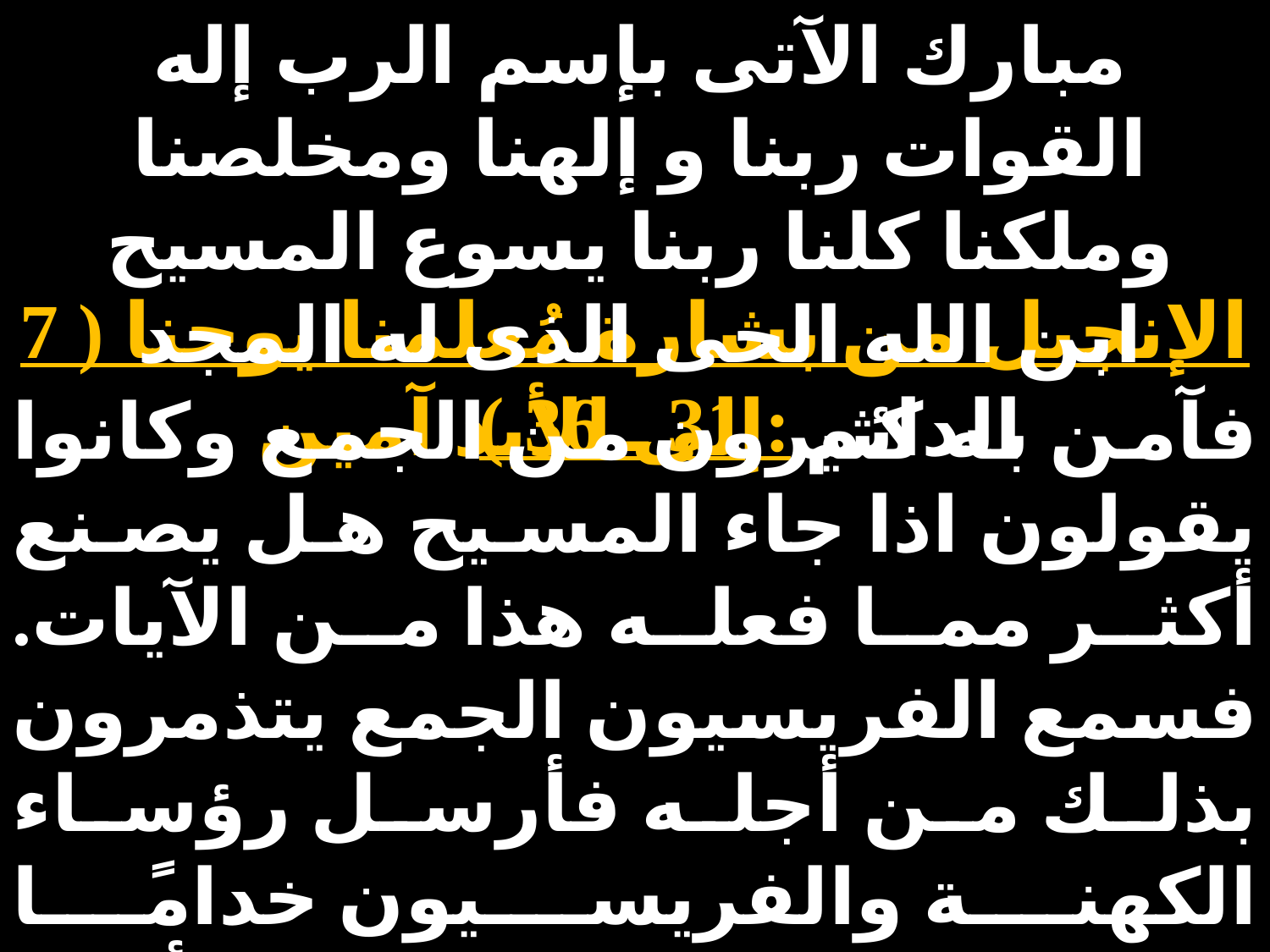

مبارك الآتى بإسم الرب إله القوات ربنا و إلهنا ومخلصنا وملكنا كلنا ربنا يسوع المسيح ابن الله الحى الذى له المجد الدائم  إلى الأبد آمين
الإنجيل من بشارة مُعلمنا يوحنا ( 7 : 31 ـ 36 )
فآمن به كثيرون من الجمع وكانوا يقولون اذا جاء المسيح هل يصنع أكثر مما فعله هذا من الآيات. فسمع الفريسيون الجمع يتذمرون بذلك من أجله فأرسل رؤساء الكهنة والفريسيون خدامًا ليقبضوا عليه. فقال يسوع أنا أكون معكم زمانًا يسيرًا بعد ثم أمضى إلي الذى ارسلني. وستطلبونني فلا